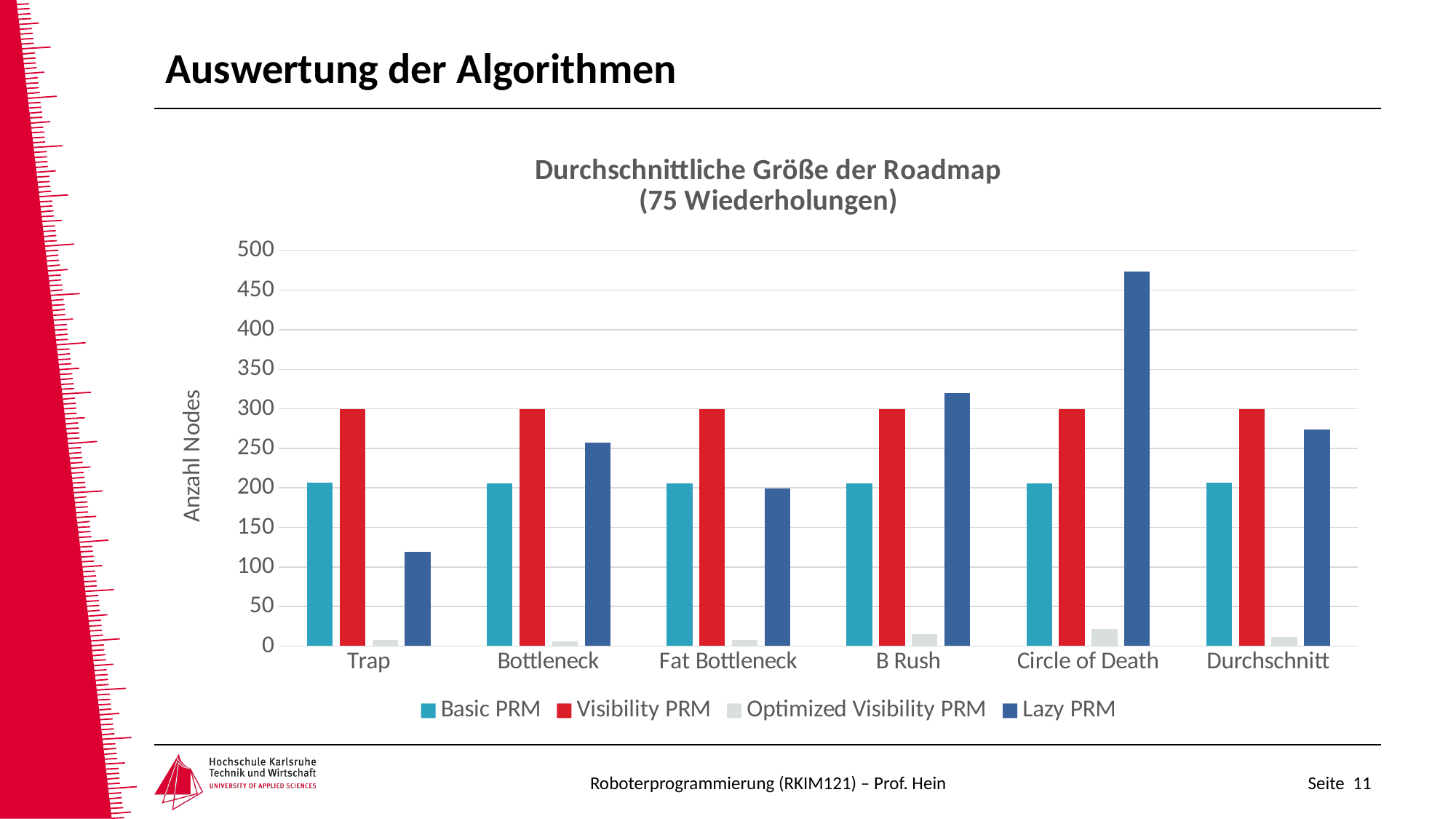

# Auswertung der Algorithmen

### Chart: Durchschnittliche Größe der Roadmap
(75 Wiederholungen)

| Category | Basic PRM | Visibility PRM | Optimized Visibility PRM | Lazy PRM |
|---|---|---|---|---|
| Trap | 207.0 | 300.0 | 7.24 | 118.92 |
| Bottleneck | 206.0 | 300.0 | 6.0 | 257.12 |
| Fat Bottleneck | 206.0 | 300.0 | 8.026666666666667 | 199.65333333333334 |
| B Rush | 206.0 | 300.0 | 15.133333333333333 | 320.16 |
| Circle of Death | 205.97333333333333 | 300.0 | 21.573333333333334 | 474.0933333333333 |
| Durchschnitt | 206.19466666666668 | 300.0 | 11.594666666666667 | 273.9893333333333 |
Roboterprogrammierung (RKIM121) – Prof. Hein
Seite  11